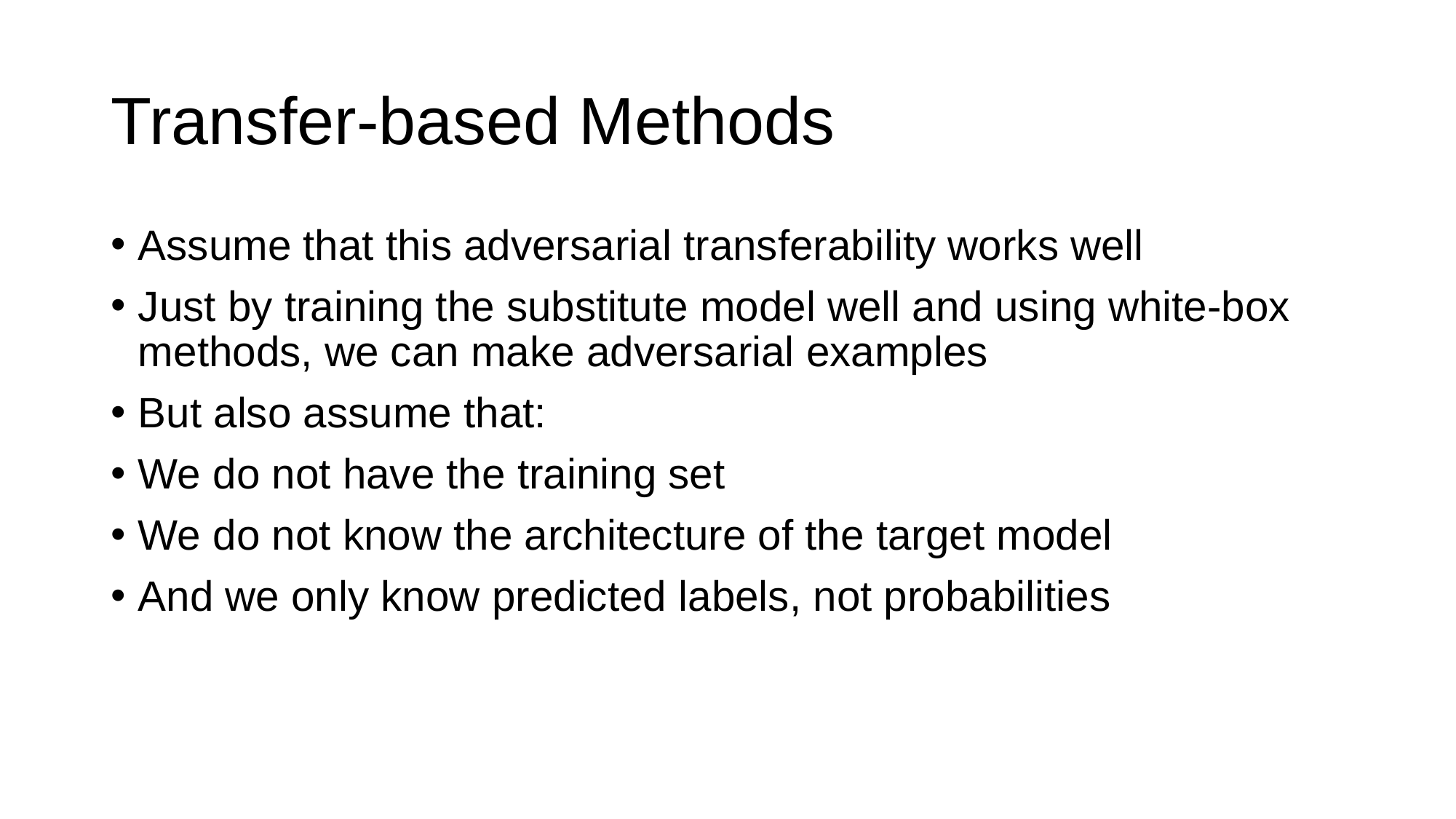

# Transfer-based Methods
Assume that this adversarial transferability works well
Just by training the substitute model well and using white-box methods, we can make adversarial examples
But also assume that:
We do not have the training set
We do not know the architecture of the target model
And we only know predicted labels, not probabilities